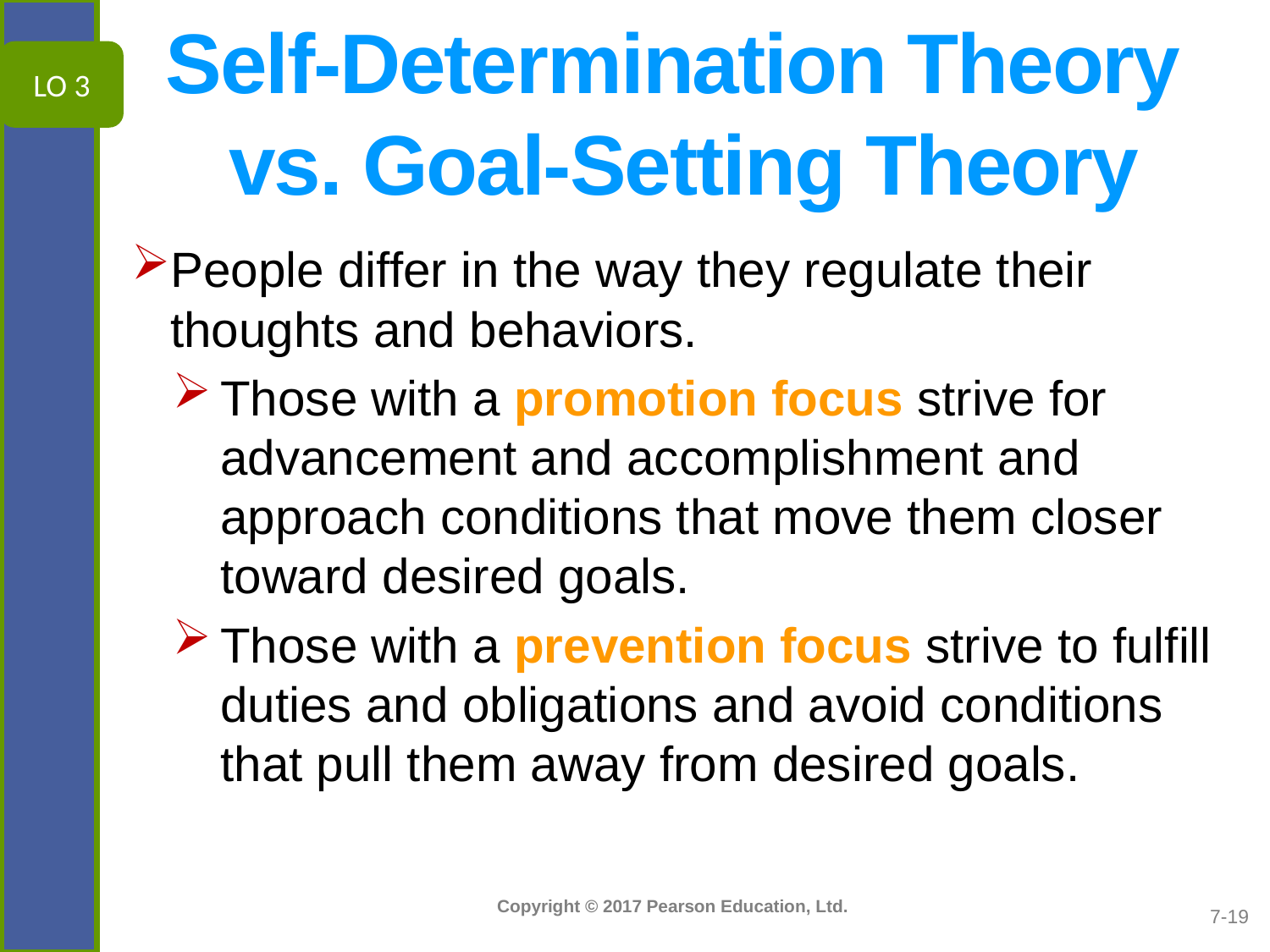

# Self-Determination Theory vs. Goal-Setting Theory
LO 3
People differ in the way they regulate their thoughts and behaviors.
Those with a promotion focus strive for advancement and accomplishment and approach conditions that move them closer toward desired goals.
Those with a prevention focus strive to fulfill duties and obligations and avoid conditions that pull them away from desired goals.
7-19